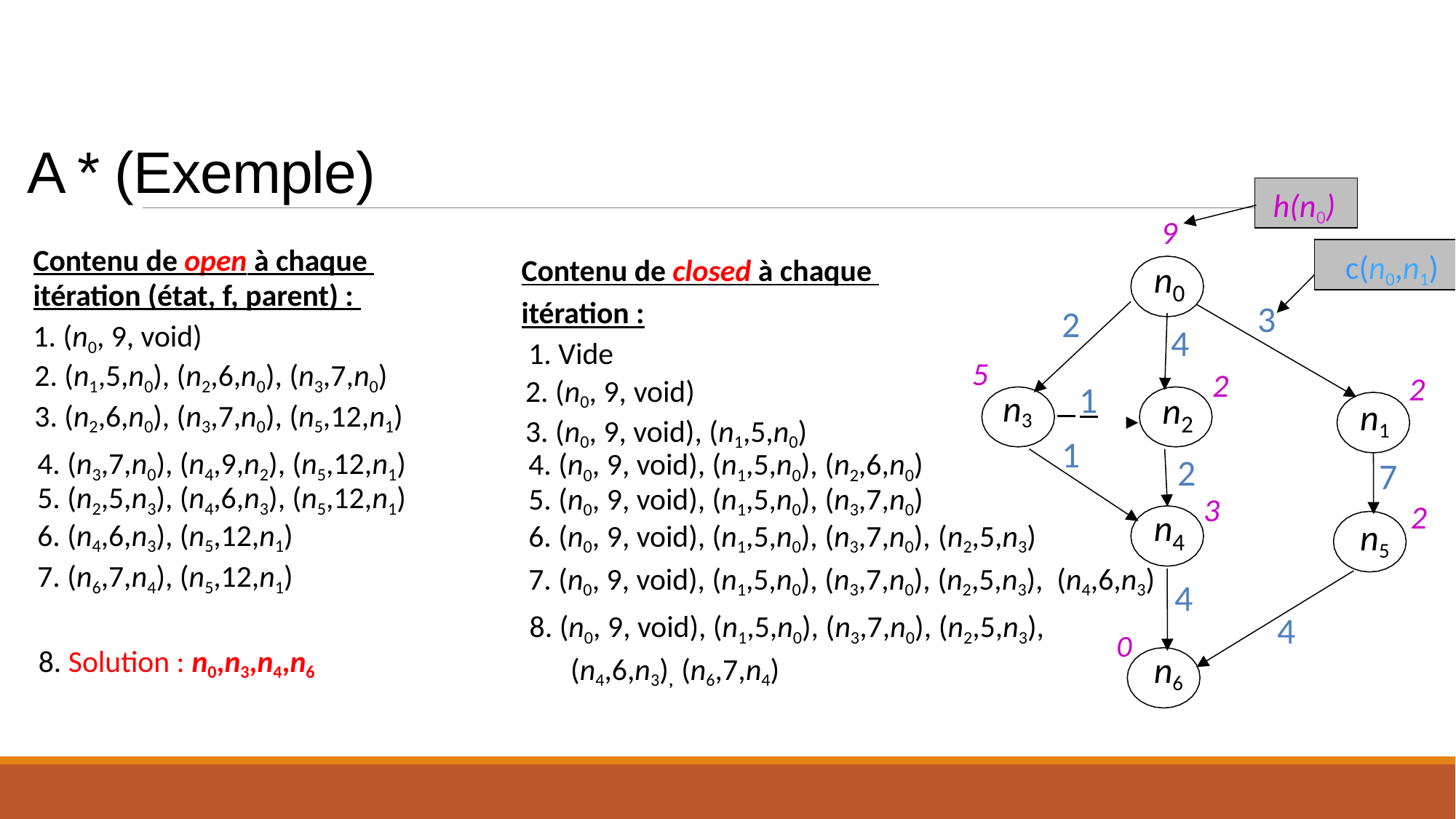

# A * (Exemple)
h(n0)
9
n

c(n0,n1)

0
3
2
  1
1

4
5
n
2
2
n

n1
3
2
2
7
3
2
n

4
4

n5
4
0
n6

Contenu de open à chaque  itération (état, f, parent) :
1. (n0, 9, void)
2. (n1,5,n0), (n2,6,n0), (n3,7,n0)
3. (n2,6,n0), (n3,7,n0), (n5,12,n1)
Contenu de closed à chaque  itération :
1. Vide
2. (n0, 9, void)
3. (n0, 9, void), (n1,5,n0)
4. (n3,7,n0), (n4,9,n2), (n5,12,n1)
4. (n0, 9, void), (n1,5,n0), (n2,6,n0)
5. (n2,5,n3), (n4,6,n3), (n5,12,n1)
6. (n4,6,n3), (n5,12,n1)
7. (n6,7,n4), (n5,12,n1)

8. Solution : n0,n3,n4,n6
5. (n0, 9, void), (n1,5,n0), (n3,7,n0)
6. (n0, 9, void), (n1,5,n0), (n3,7,n0), (n2,5,n3)
7. (n0, 9, void), (n1,5,n0), (n3,7,n0), (n2,5,n3),  (n4,6,n3)
8. (n0, 9, void), (n1,5,n0), (n3,7,n0), (n2,5,n3),  (n4,6,n3), (n6,7,n4)
24
Hugo Larochelle et Froduald Kabanza